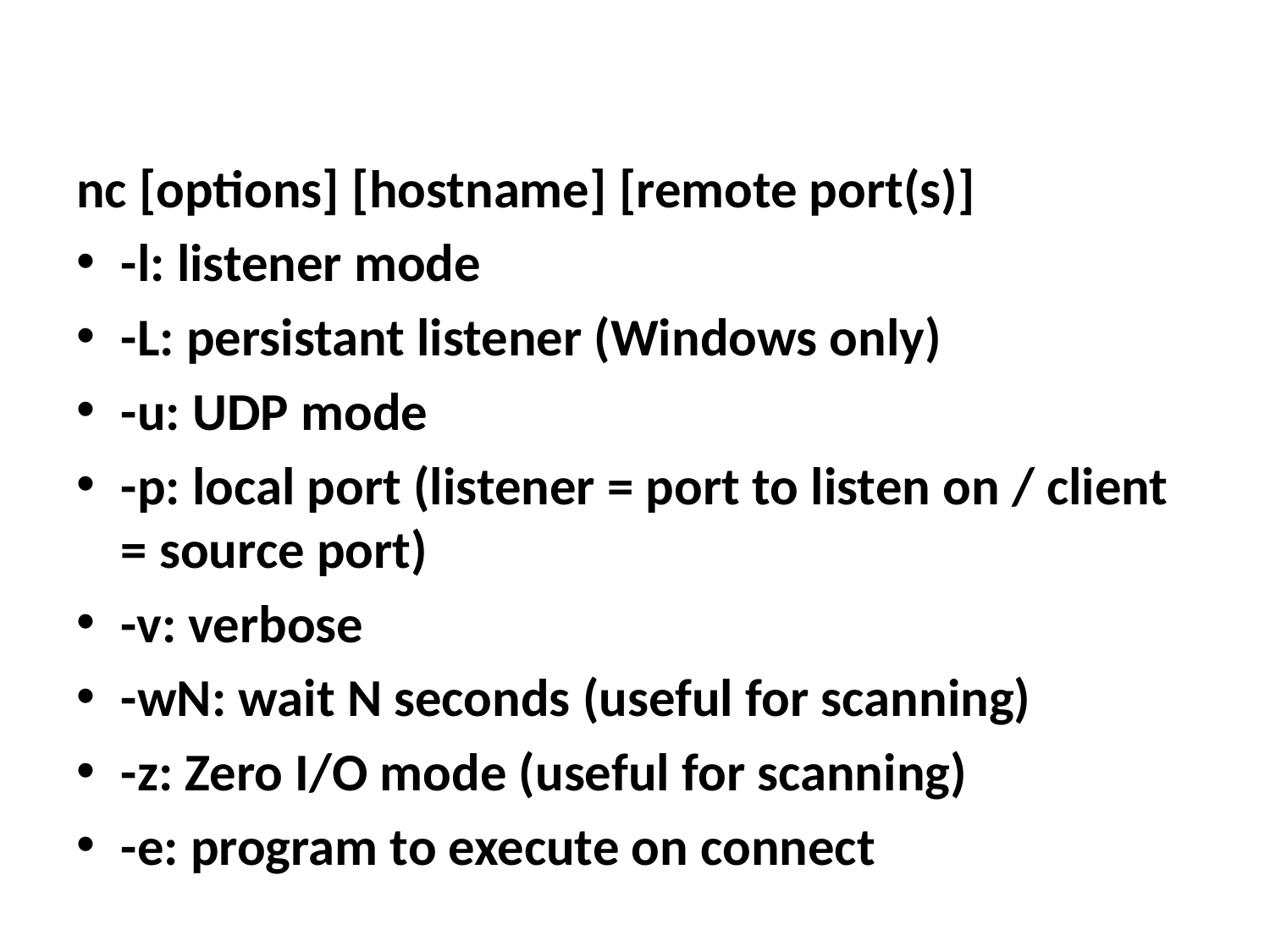

nc [options] [hostname] [remote port(s)]
-l: listener mode
-L: persistant listener (Windows only)
-u: UDP mode
-p: local port (listener = port to listen on / client = source port)
-v: verbose
-wN: wait N seconds (useful for scanning)
-z: Zero I/O mode (useful for scanning)
-e: program to execute on connect